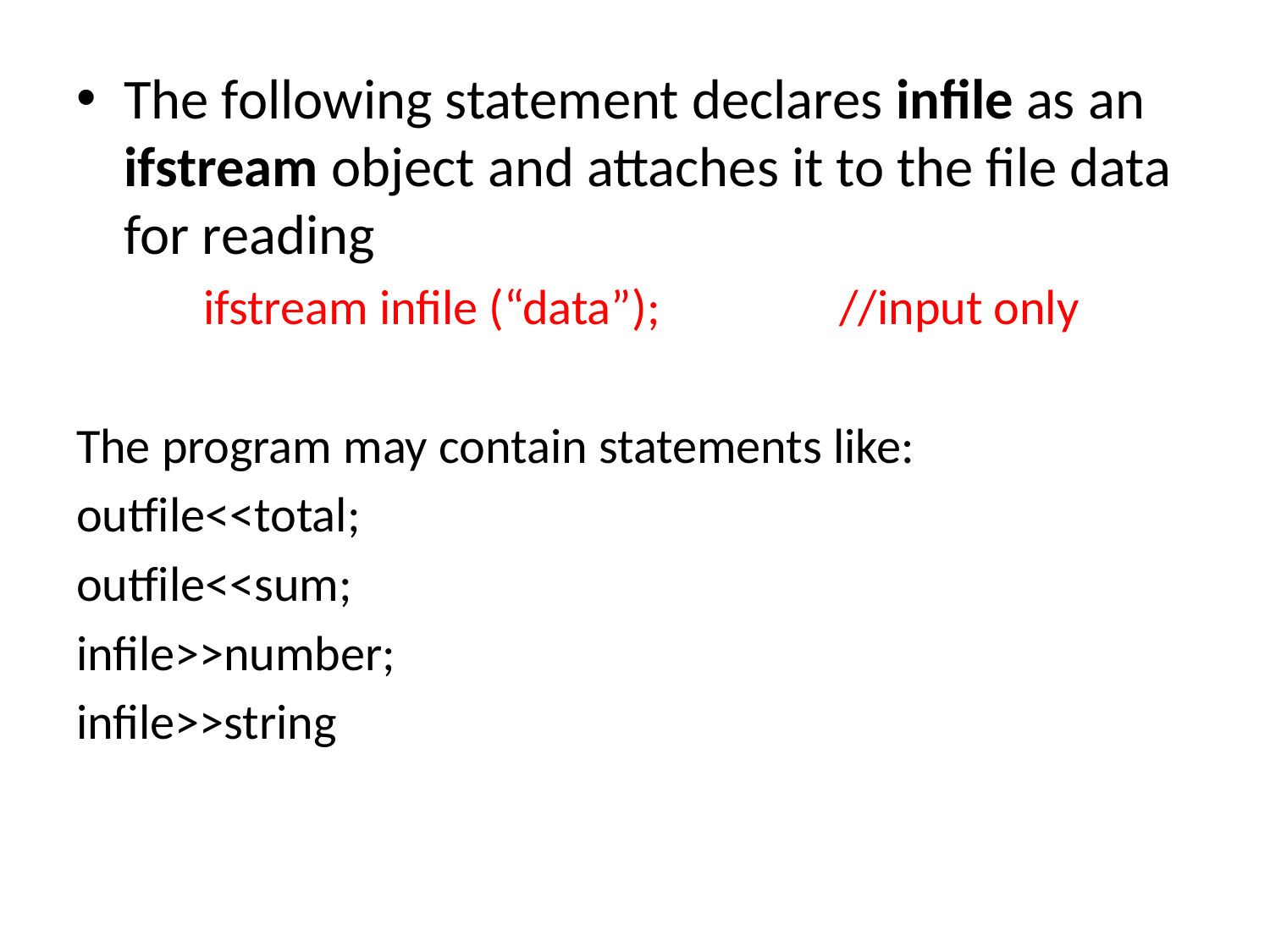

The following statement declares infile as an ifstream object and attaches it to the file data for reading
	ifstream infile (“data”);                //input only

The program may contain statements like:
outfile<<total;
outfile<<sum;
infile>>number;
infile>>string